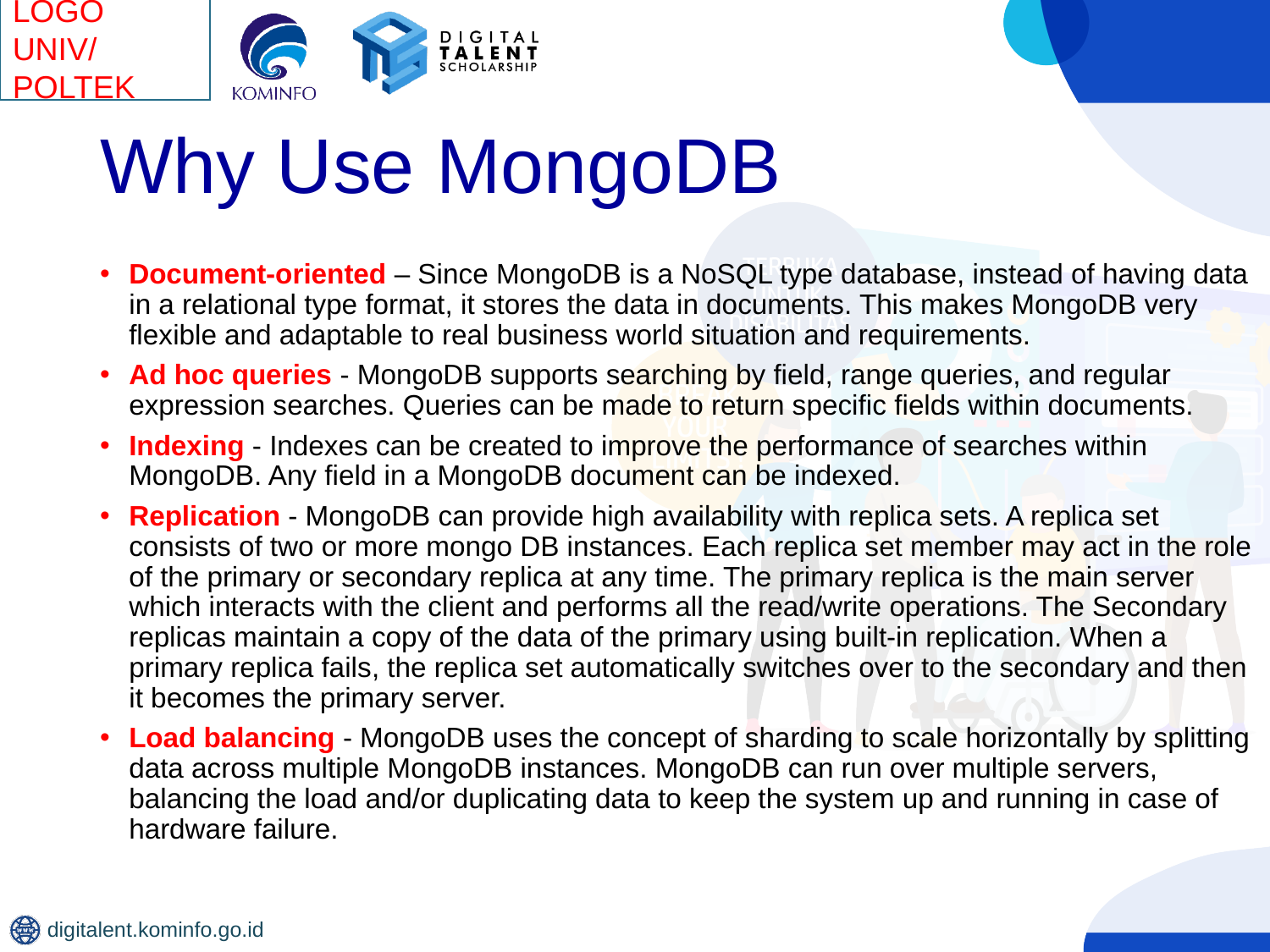

# Why Use MongoDB
Document-oriented – Since MongoDB is a NoSQL type database, instead of having data in a relational type format, it stores the data in documents. This makes MongoDB very flexible and adaptable to real business world situation and requirements.
Ad hoc queries - MongoDB supports searching by field, range queries, and regular expression searches. Queries can be made to return specific fields within documents.
Indexing - Indexes can be created to improve the performance of searches within MongoDB. Any field in a MongoDB document can be indexed.
Replication - MongoDB can provide high availability with replica sets. A replica set consists of two or more mongo DB instances. Each replica set member may act in the role of the primary or secondary replica at any time. The primary replica is the main server which interacts with the client and performs all the read/write operations. The Secondary replicas maintain a copy of the data of the primary using built-in replication. When a primary replica fails, the replica set automatically switches over to the secondary and then it becomes the primary server.
Load balancing - MongoDB uses the concept of sharding to scale horizontally by splitting data across multiple MongoDB instances. MongoDB can run over multiple servers, balancing the load and/or duplicating data to keep the system up and running in case of hardware failure.